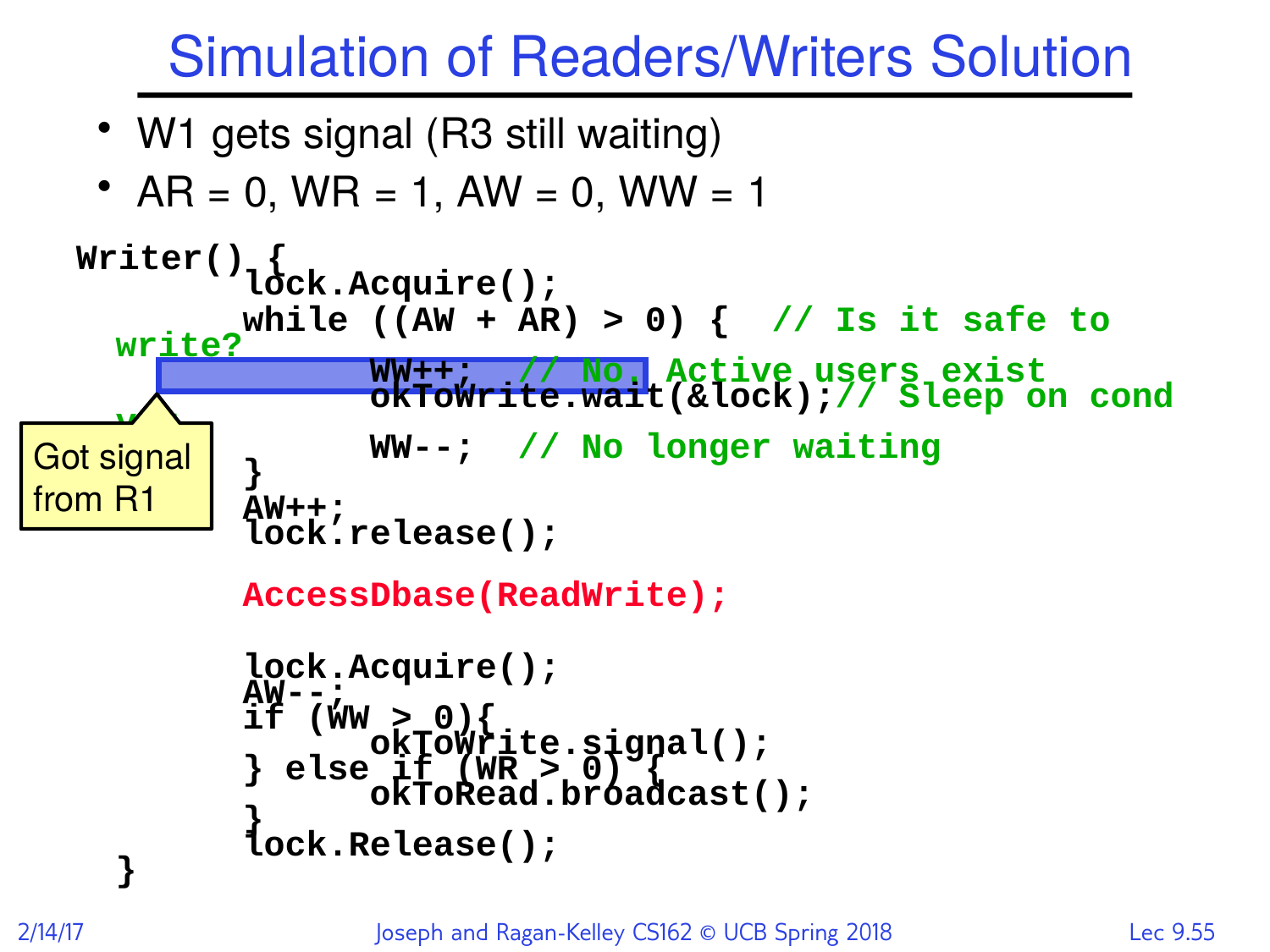

# Simulation of Readers/Writers Solution
W1 gets signal (R3 still waiting)
AR = 0, WR = 1, AW = 0, WW = 1

Writer() {
	lock.Acquire();
		while ((AW + AR) > 0) {	 // Is it safe to write?
		WW++;	 // No. Active users exist
		okToWrite.wait(&lock);// Sleep on cond var
		WW--;	 // No longer waiting
	}
		AW++;
	lock.release();
	AccessDbase(ReadWrite);

   	lock.Acquire();
	AW--;
	if (WW > 0){
		okToWrite.signal();
	} else if (WR > 0) {
		okToRead.broadcast();
	}
	lock.Release();
}

Got signal from R1